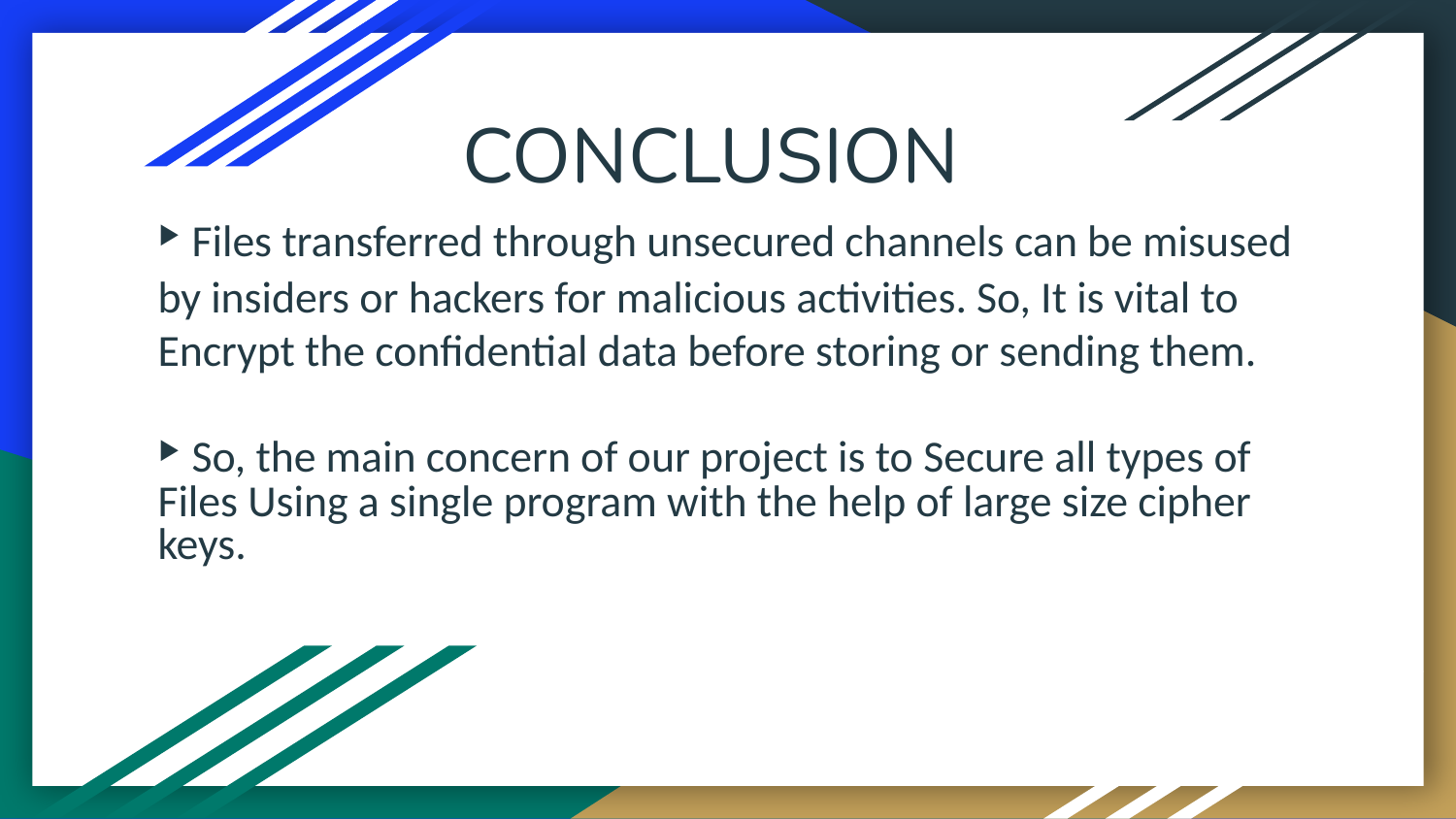

# CONCLUSION
‣ Files transferred through unsecured channels can be misused by insiders or hackers for malicious activities. So, It is vital to Encrypt the confidential data before storing or sending them.

‣ So, the main concern of our project is to Secure all types of Files Using a single program with the help of large size cipher
keys.